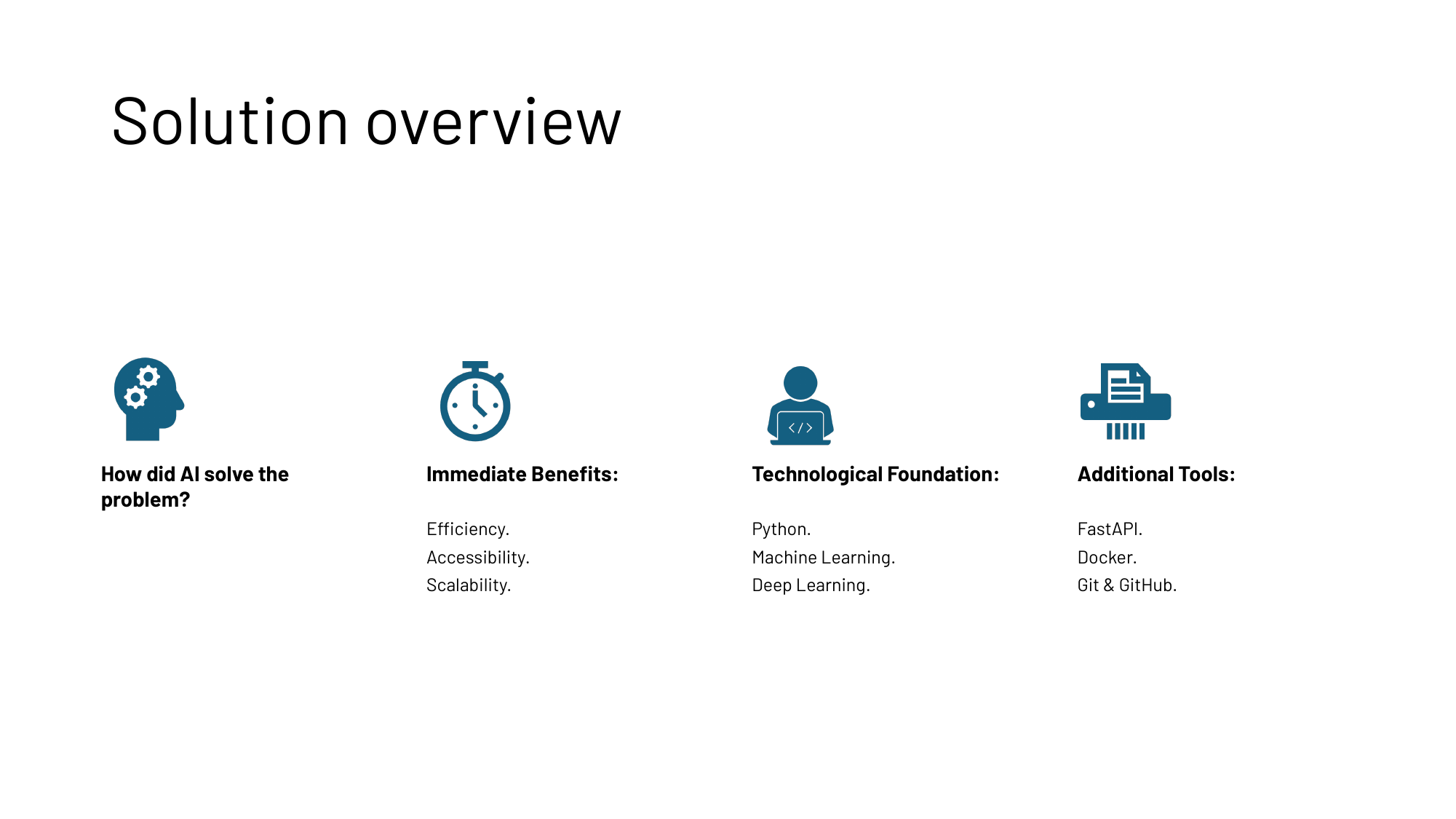

# Solution overview
How did AI solve the problem?
Immediate Benefits:
Efficiency.
Accessibility.
Scalability.
Technological Foundation:
Python.
Machine Learning.
Deep Learning.
Additional Tools:
FastAPI.
Docker.
Git & GitHub.